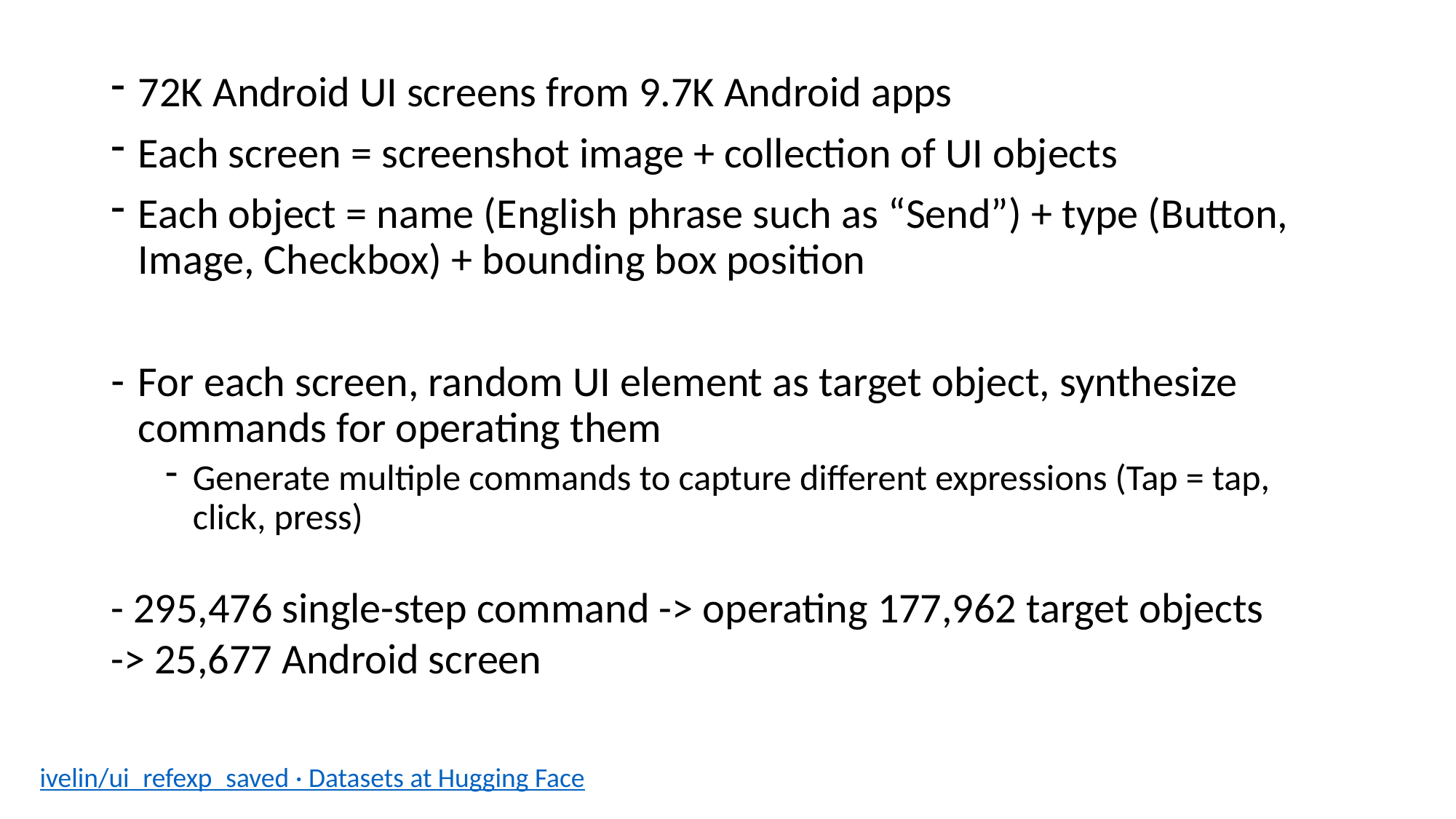

72K Android UI screens from 9.7K Android apps
Each screen = screenshot image + collection of UI objects
Each object = name (English phrase such as “Send”) + type (Button, Image, Checkbox) + bounding box position

For each screen, random UI element as target object, synthesize commands for operating them
Generate multiple commands to capture different expressions (Tap = tap, click, press)

- 295,476 single-step command -> operating 177,962 target objects -> 25,677 Android screen
ivelin/ui_refexp_saved · Datasets at Hugging Face